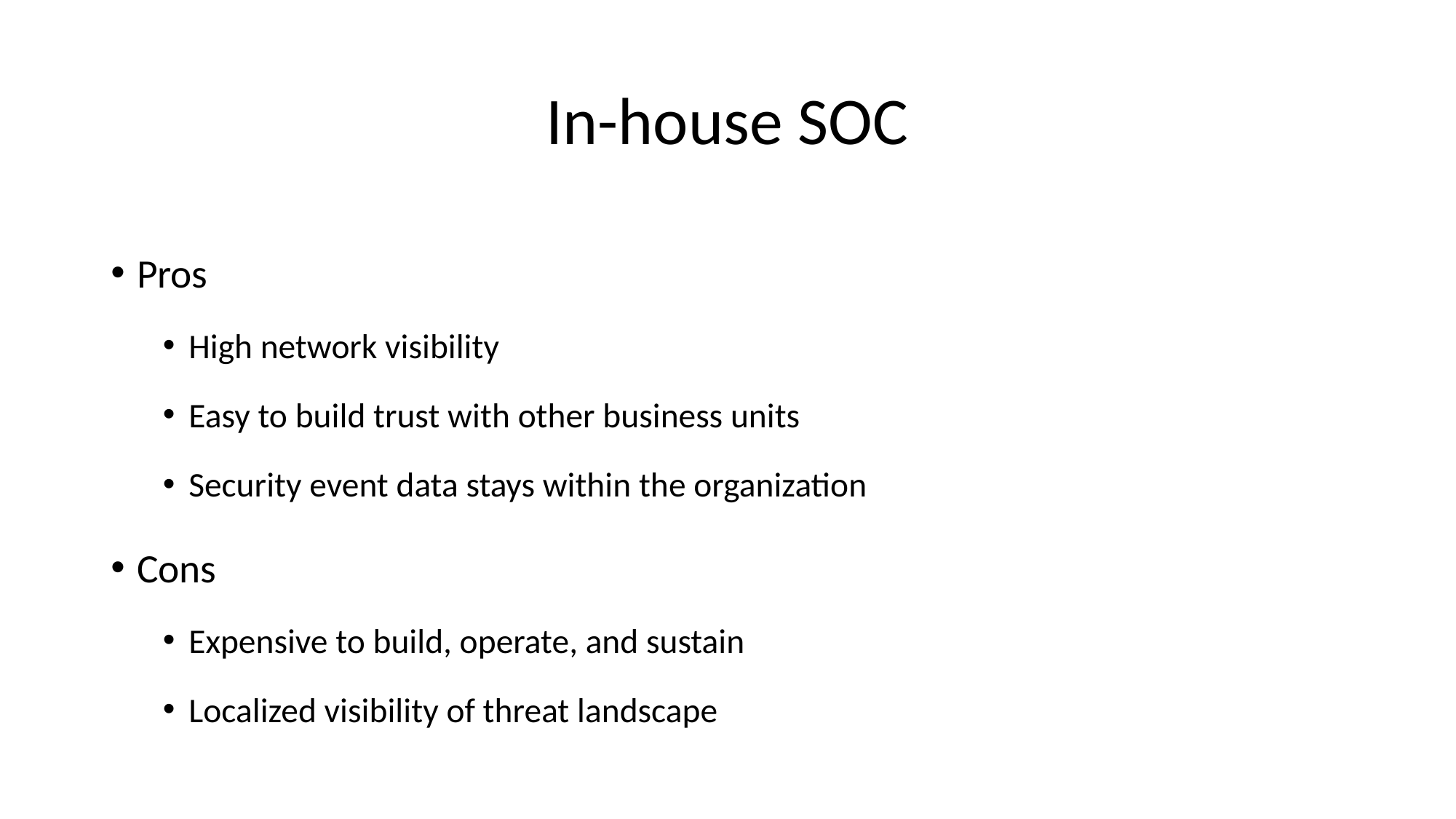

# In-house SOC
Pros
High network visibility
Easy to build trust with other business units
Security event data stays within the organization
Cons
Expensive to build, operate, and sustain
Localized visibility of threat landscape